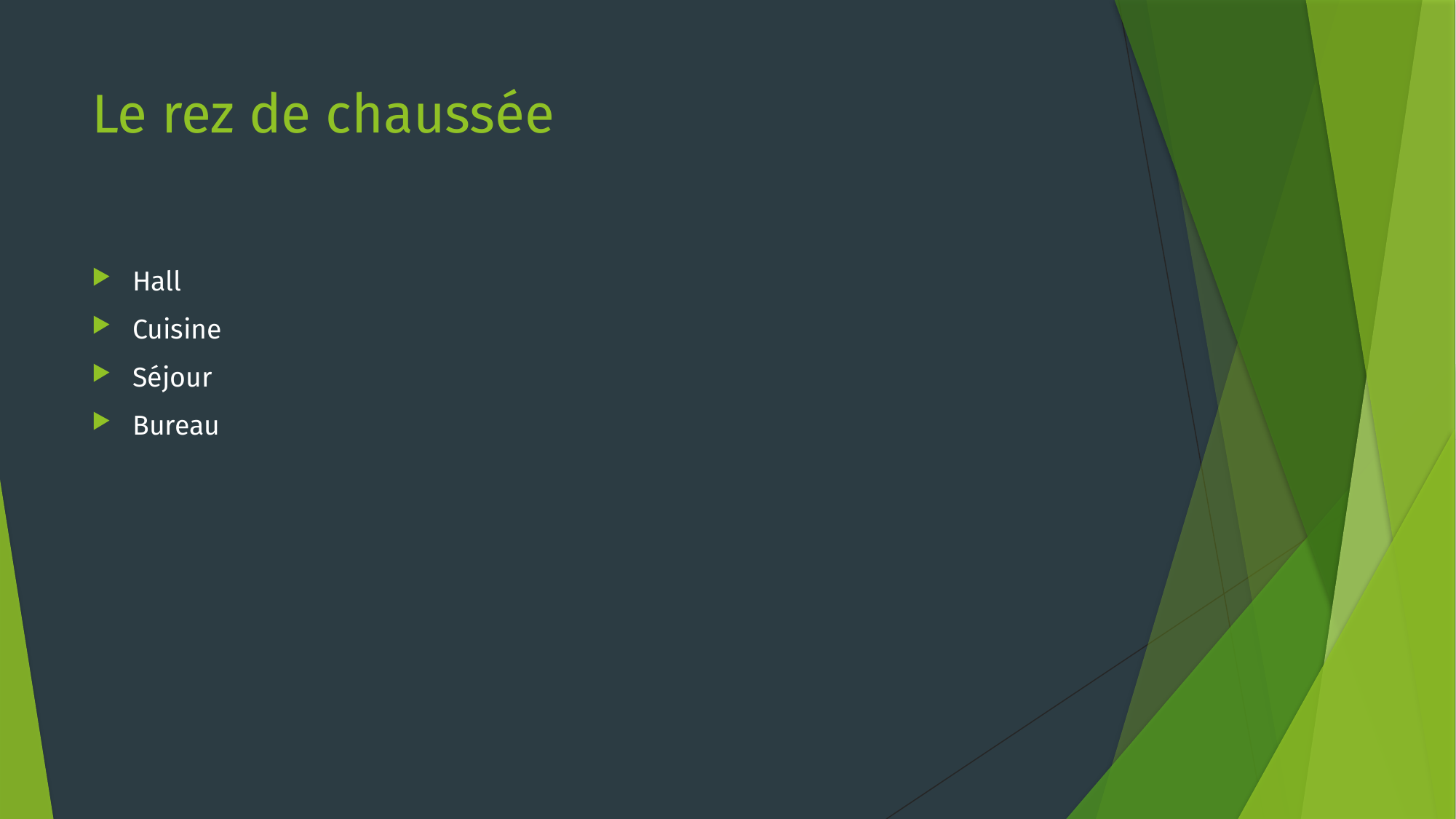

# Le rez de chaussée
Hall
Cuisine
Séjour
Bureau